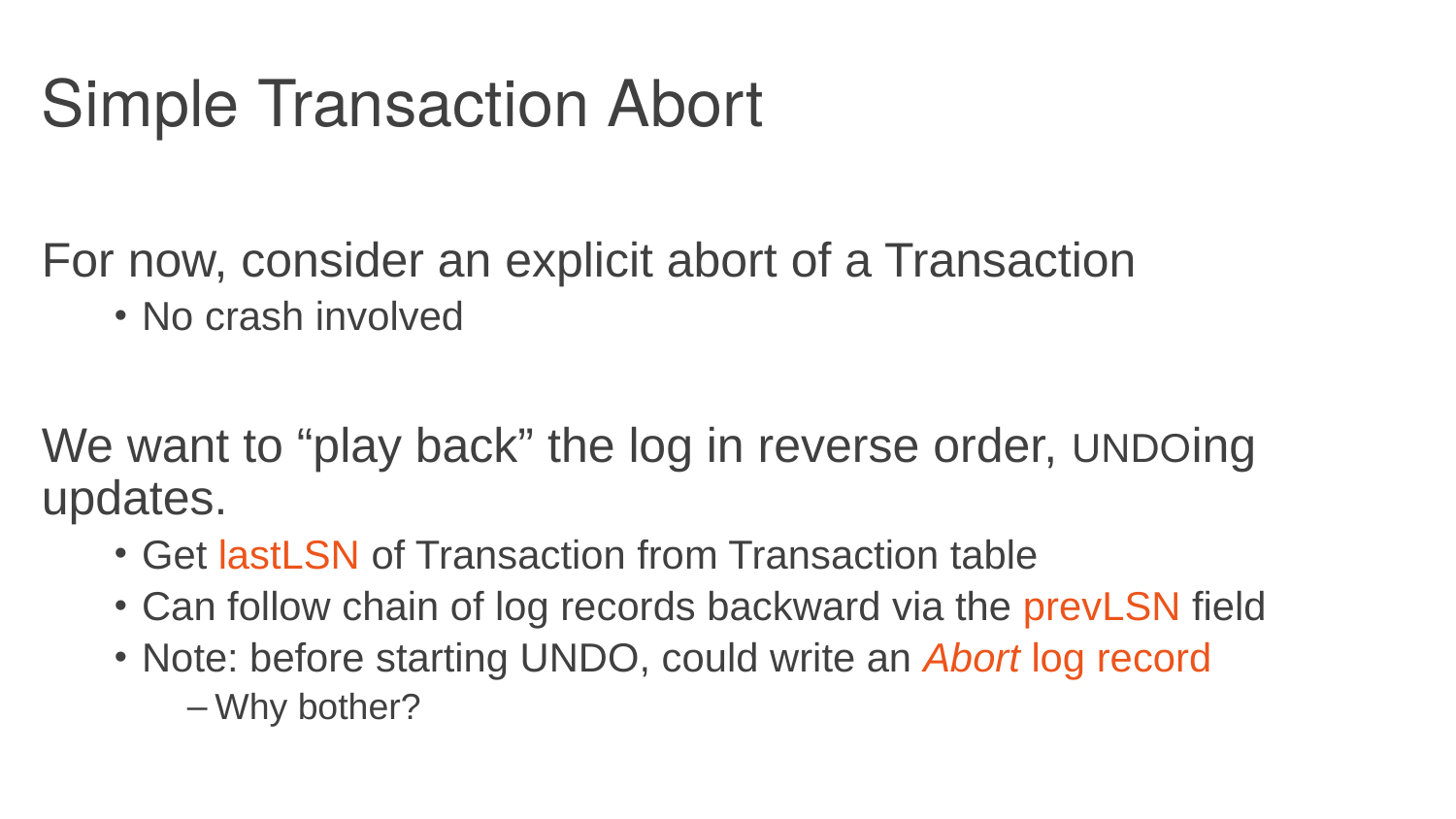

# Simple Transaction Abort
For now, consider an explicit abort of a Transaction
No crash involved

We want to “play back” the log in reverse order, UNDOing updates.
Get lastLSN of Transaction from Transaction table
Can follow chain of log records backward via the prevLSN field
Note: before starting UNDO, could write an Abort log record
Why bother?